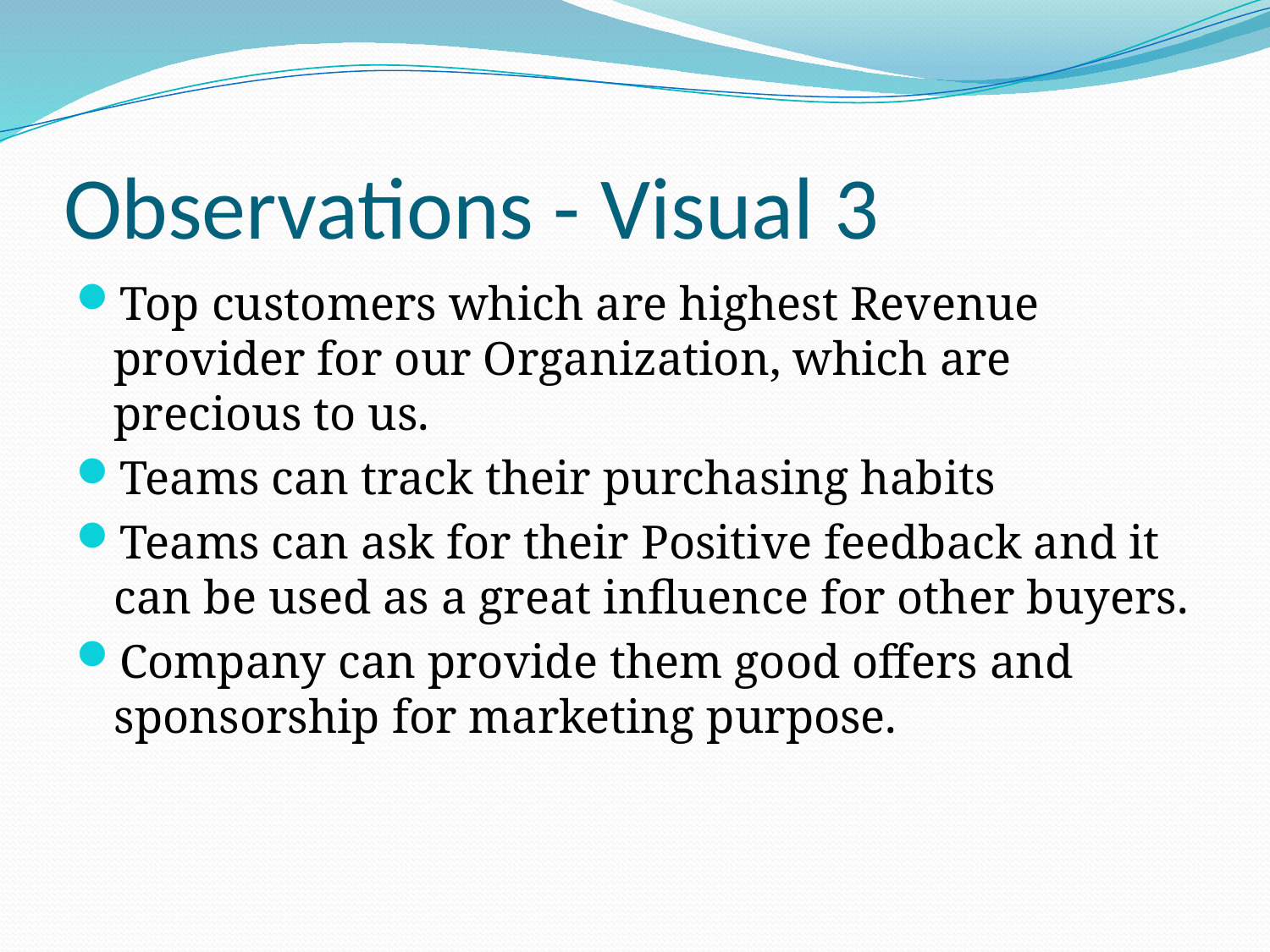

# Observations - Visual 3
Top customers which are highest Revenue provider for our Organization, which are precious to us.
Teams can track their purchasing habits
Teams can ask for their Positive feedback and it can be used as a great influence for other buyers.
Company can provide them good offers and sponsorship for marketing purpose.